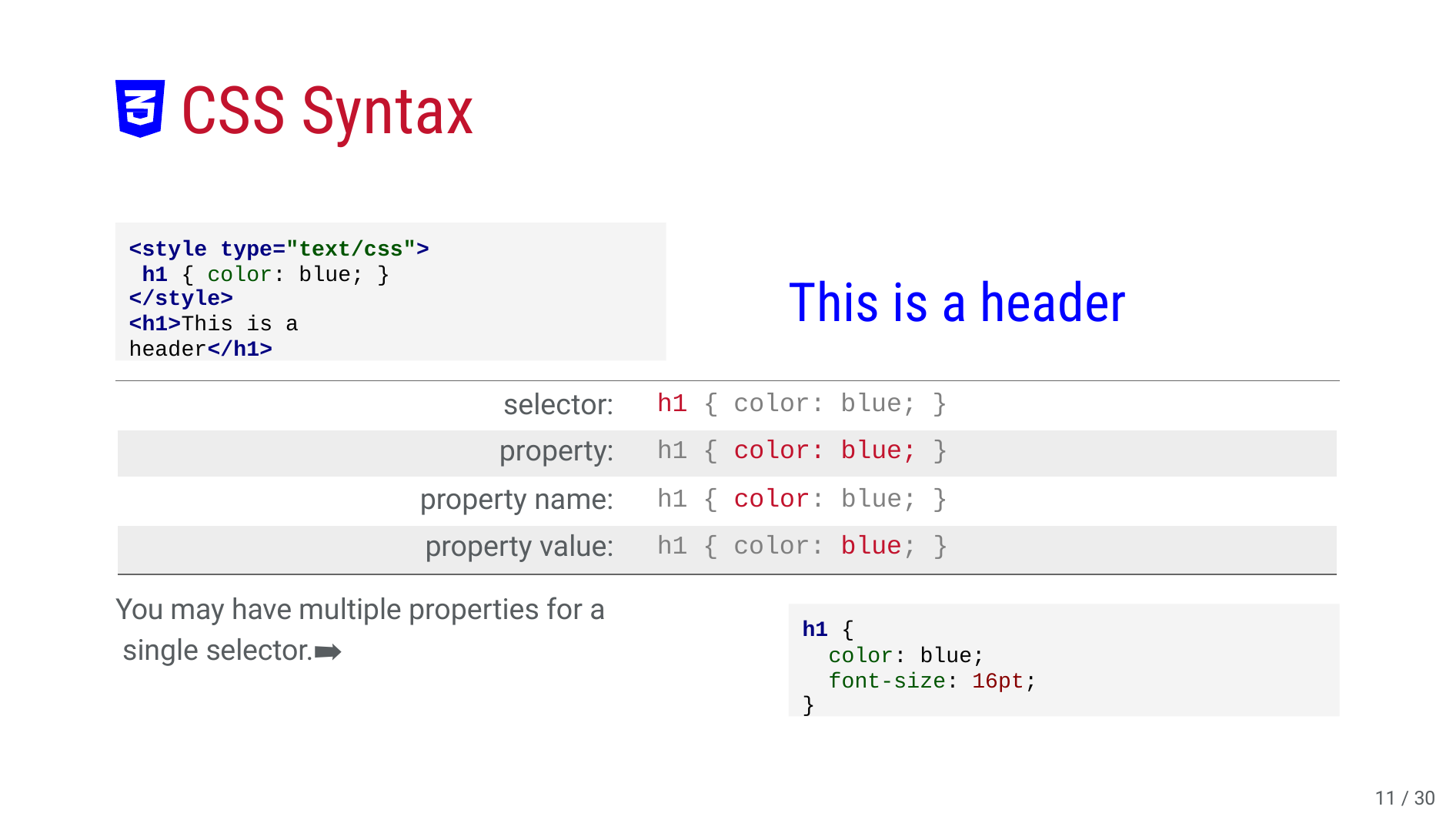

# CSS Syntax

<style type="text/css">  h1 { color: blue; }
</style>
<h1>This is a header</h1>
This is a header
| selector: | h1 { color: blue; } |
| --- | --- |
| property: | h1 { color: blue; } |
| property name: | h1 { color: blue; } |
| property value: | h1 { color: blue; } |
You may have multiple properties for a  single selector.➡
h1 {
color: blue;  font-size: 16pt;
}
11 / 30